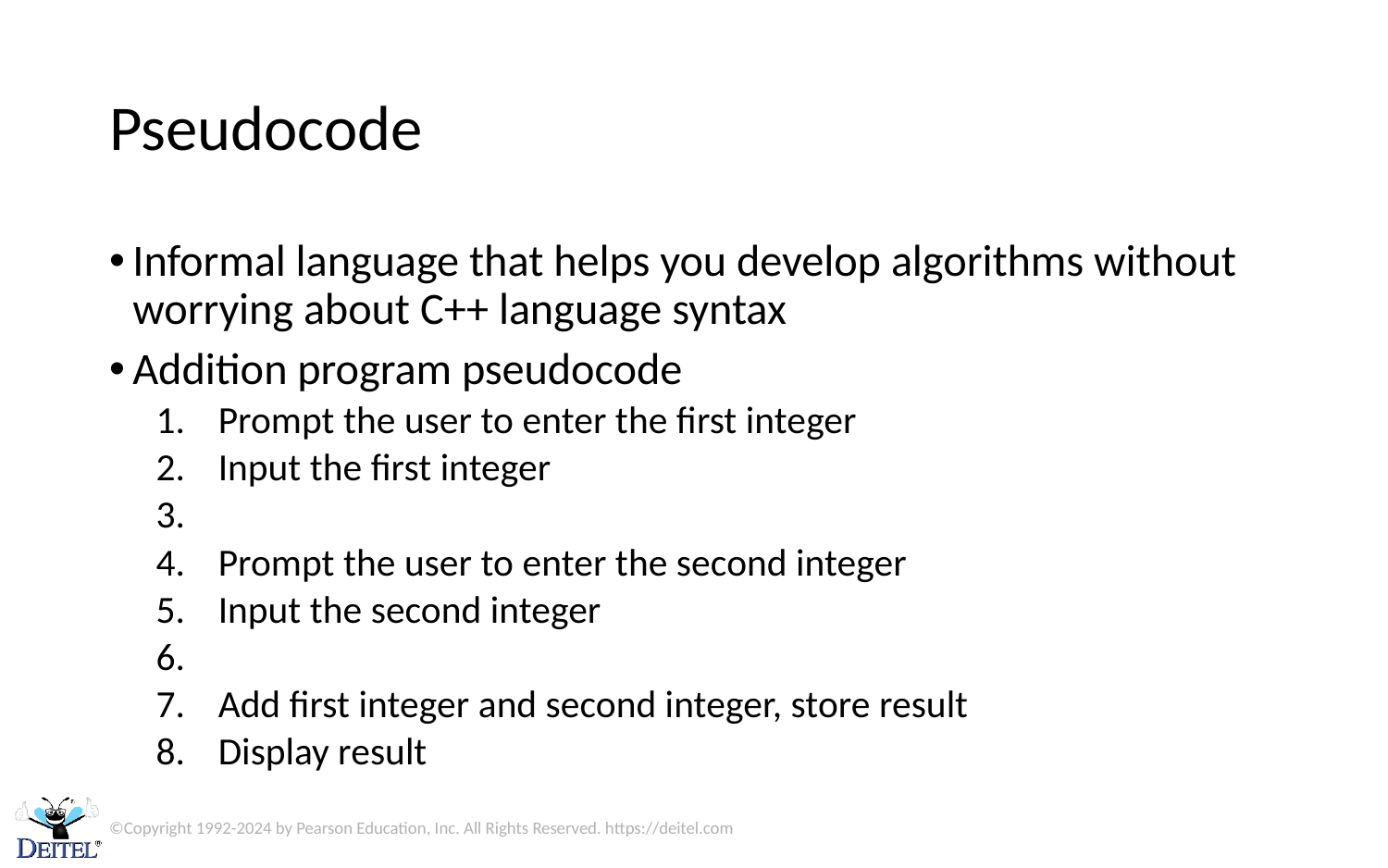

# Pseudocode
Informal language that helps you develop algorithms without worrying about C++ language syntax
Addition program pseudocode
Prompt the user to enter the first integer
Input the first integer

Prompt the user to enter the second integer
Input the second integer

Add first integer and second integer, store result
Display result
©Copyright 1992-2024 by Pearson Education, Inc. All Rights Reserved. https://deitel.com